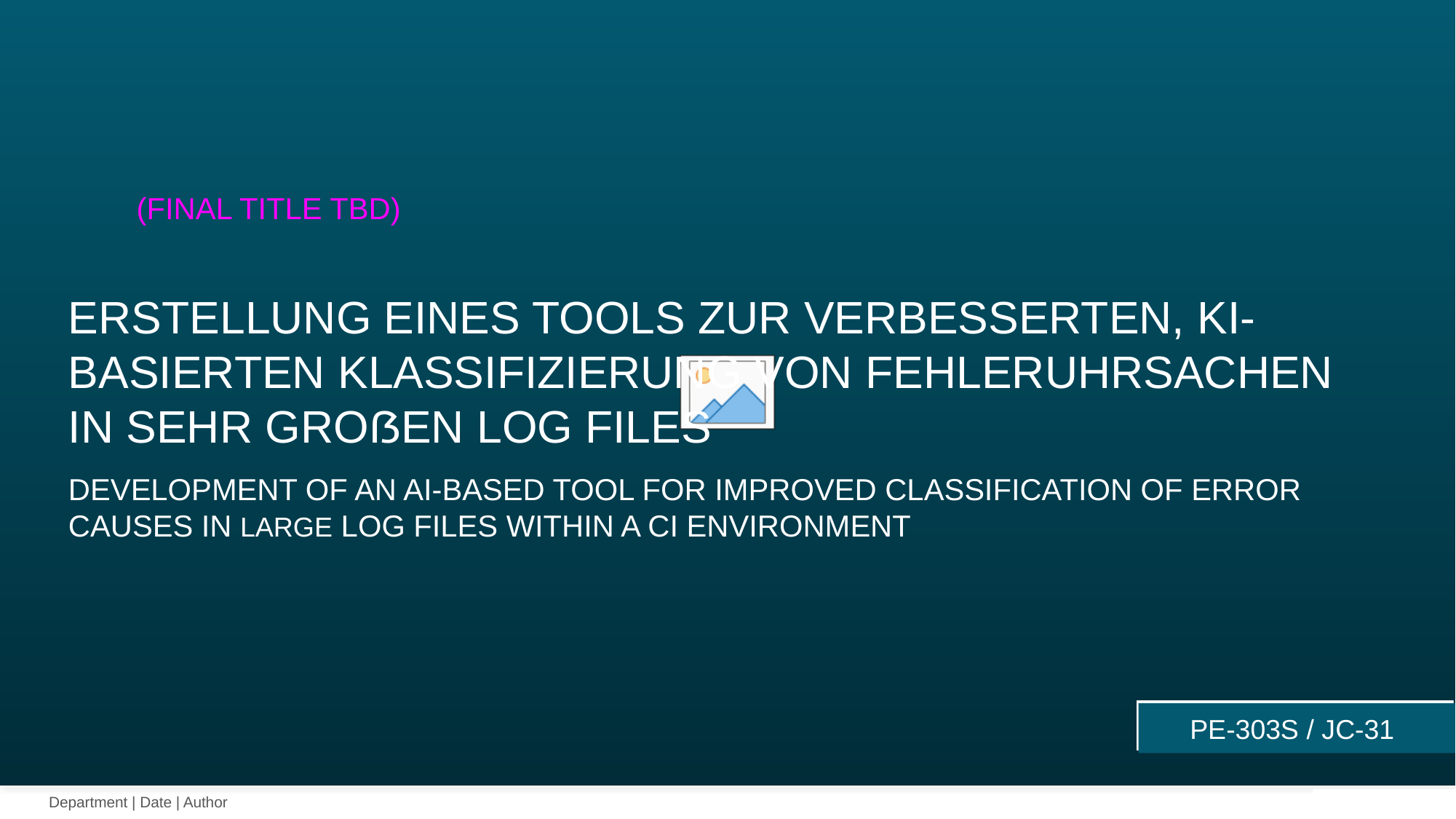

(Final Title tbd)
# Erstellung eines Tools zur verbesserten, KI-basierten Klassifizierung von Fehleruhrsachen in sehr großen Log Files
Development of an AI-Based Tool for Improved Classification of Error Causes in Large Log Files within a CI Environment
PE-303S / JC-31